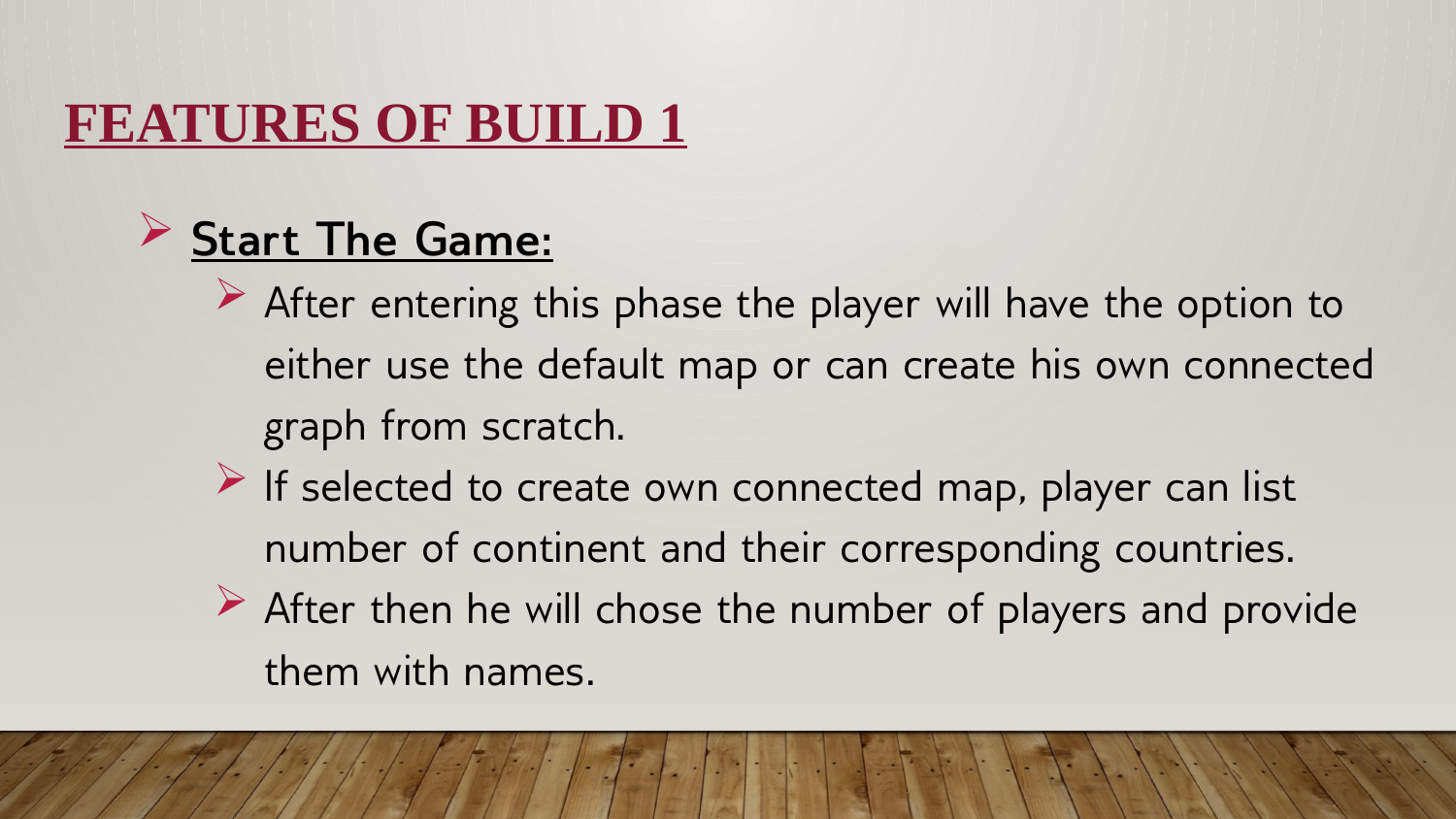

# Features of Build 1
Start The Game:
After entering this phase the player will have the option to either use the default map or can create his own connected graph from scratch.
If selected to create own connected map, player can list number of continent and their corresponding countries.
After then he will chose the number of players and provide them with names.